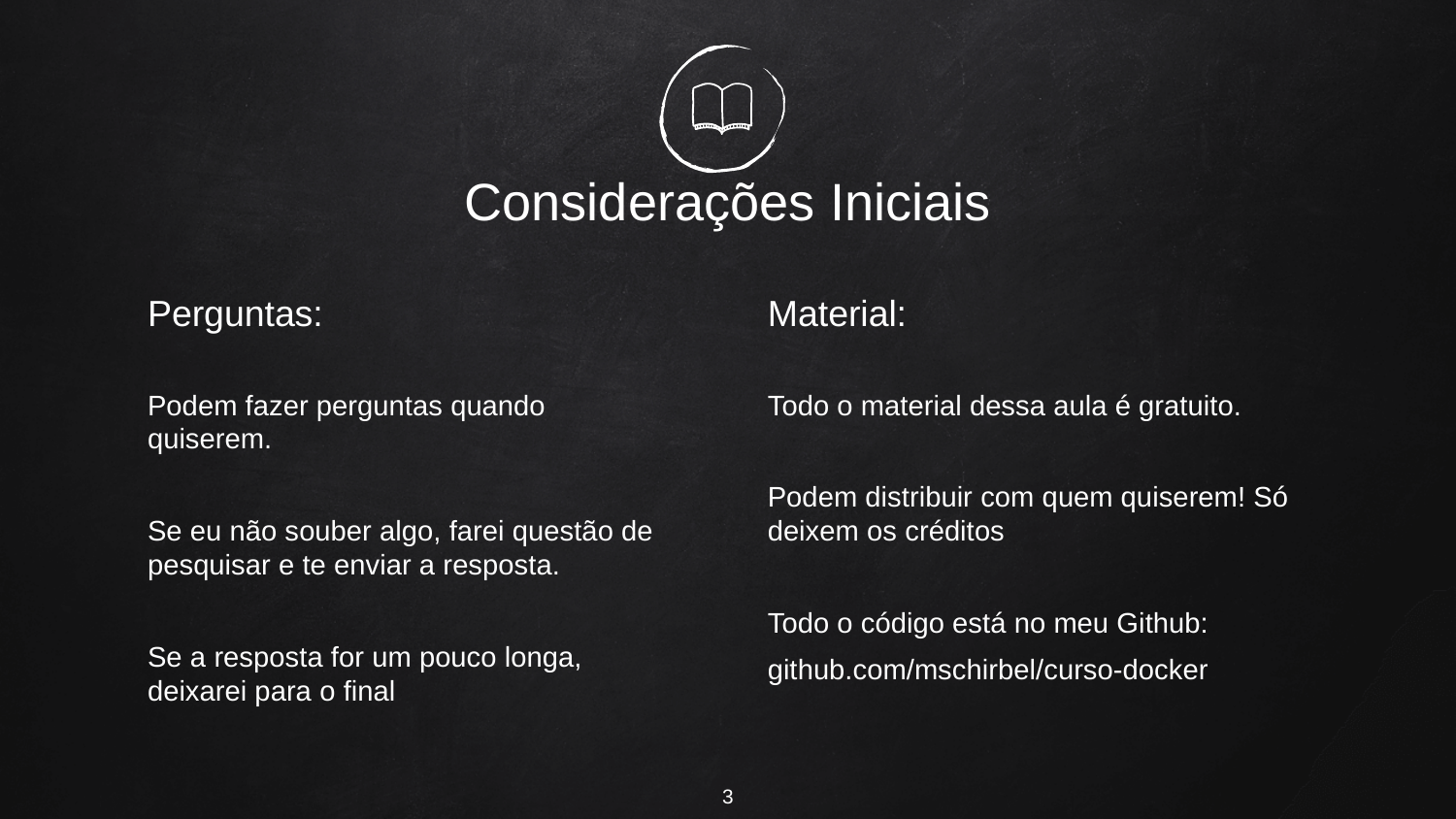

# Considerações Iniciais
Perguntas:

Podem fazer perguntas quando quiserem.

Se eu não souber algo, farei questão de pesquisar e te enviar a resposta.

Se a resposta for um pouco longa, deixarei para o final
Material:

Todo o material dessa aula é gratuito.

Podem distribuir com quem quiserem! Só deixem os créditos

Todo o código está no meu Github:
github.com/mschirbel/curso-docker
3